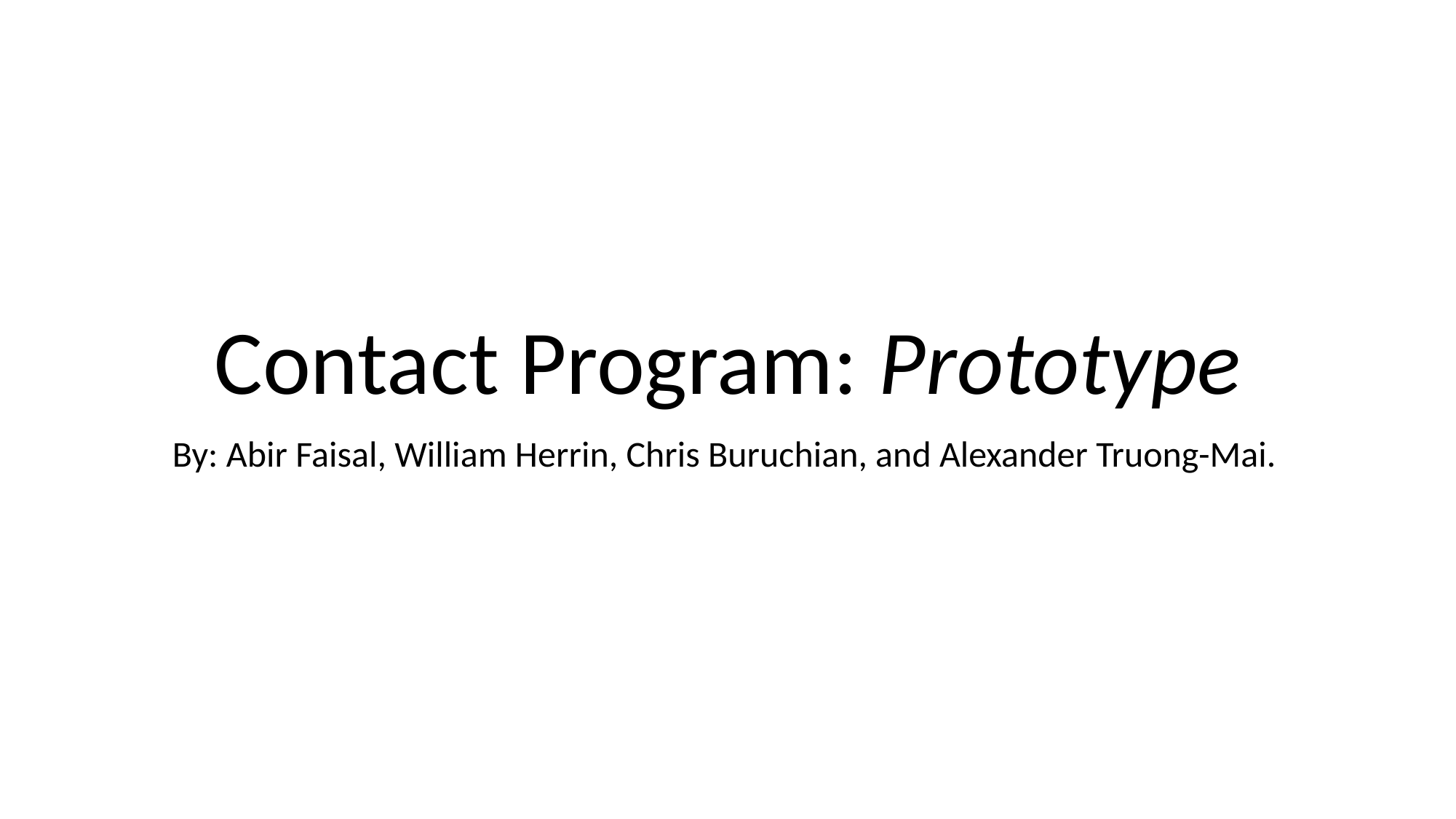

# Contact Program: Prototype
By: Abir Faisal, William Herrin, Chris Buruchian, and Alexander Truong-Mai.